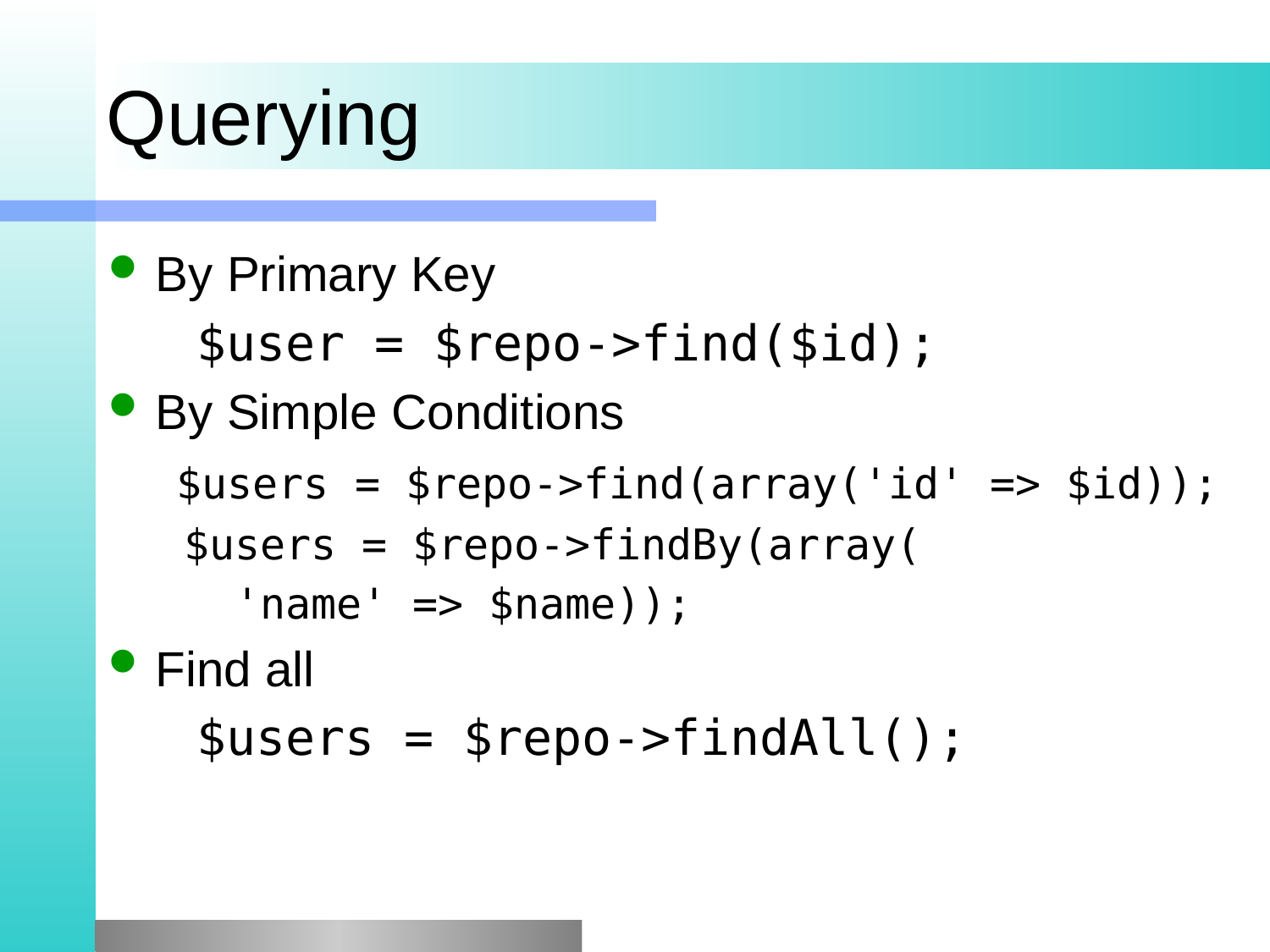

# Querying
By Primary Key
   $user = $repo->find($id);
By Simple Conditions
     $users = $repo->find(array('id' => $id));
   $users = $repo->findBy(array(
	'name' => $name));
Find all
   $users = $repo->findAll();